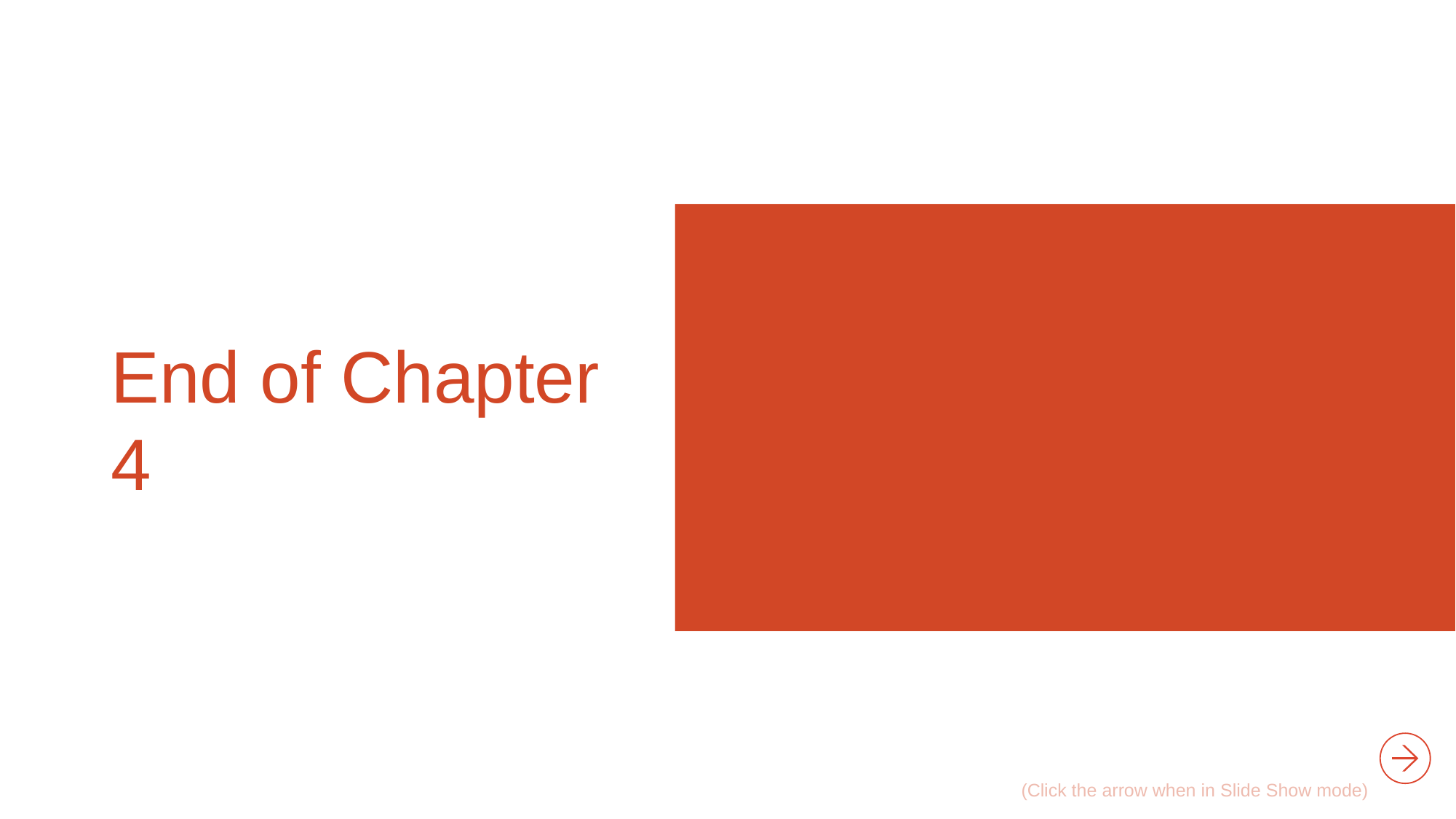

# End of Chapter 4

(Click the arrow when in Slide Show mode)